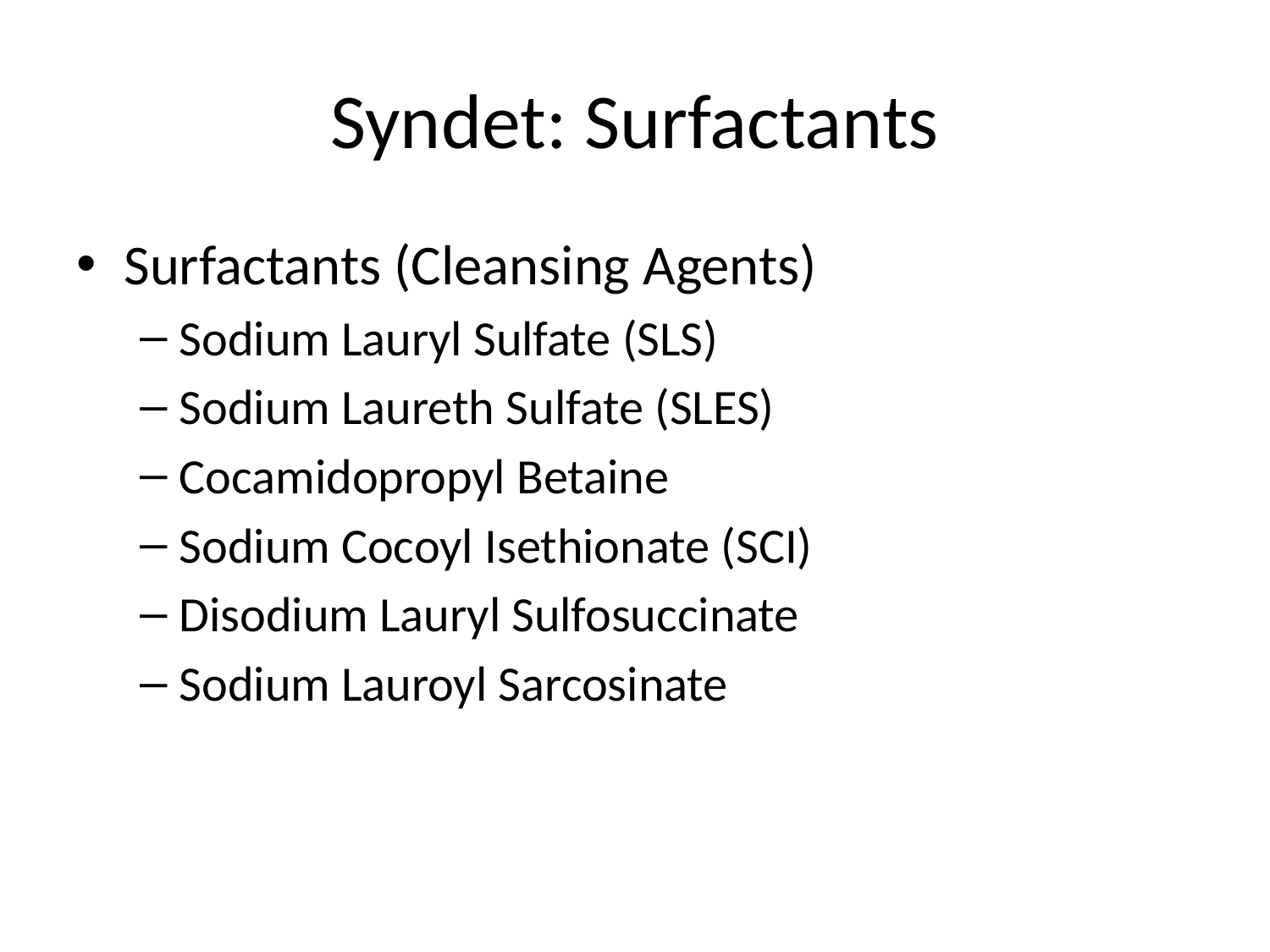

# Syndet: Surfactants
Surfactants (Cleansing Agents)
Sodium Lauryl Sulfate (SLS)
Sodium Laureth Sulfate (SLES)
Cocamidopropyl Betaine
Sodium Cocoyl Isethionate (SCI)
Disodium Lauryl Sulfosuccinate
Sodium Lauroyl Sarcosinate